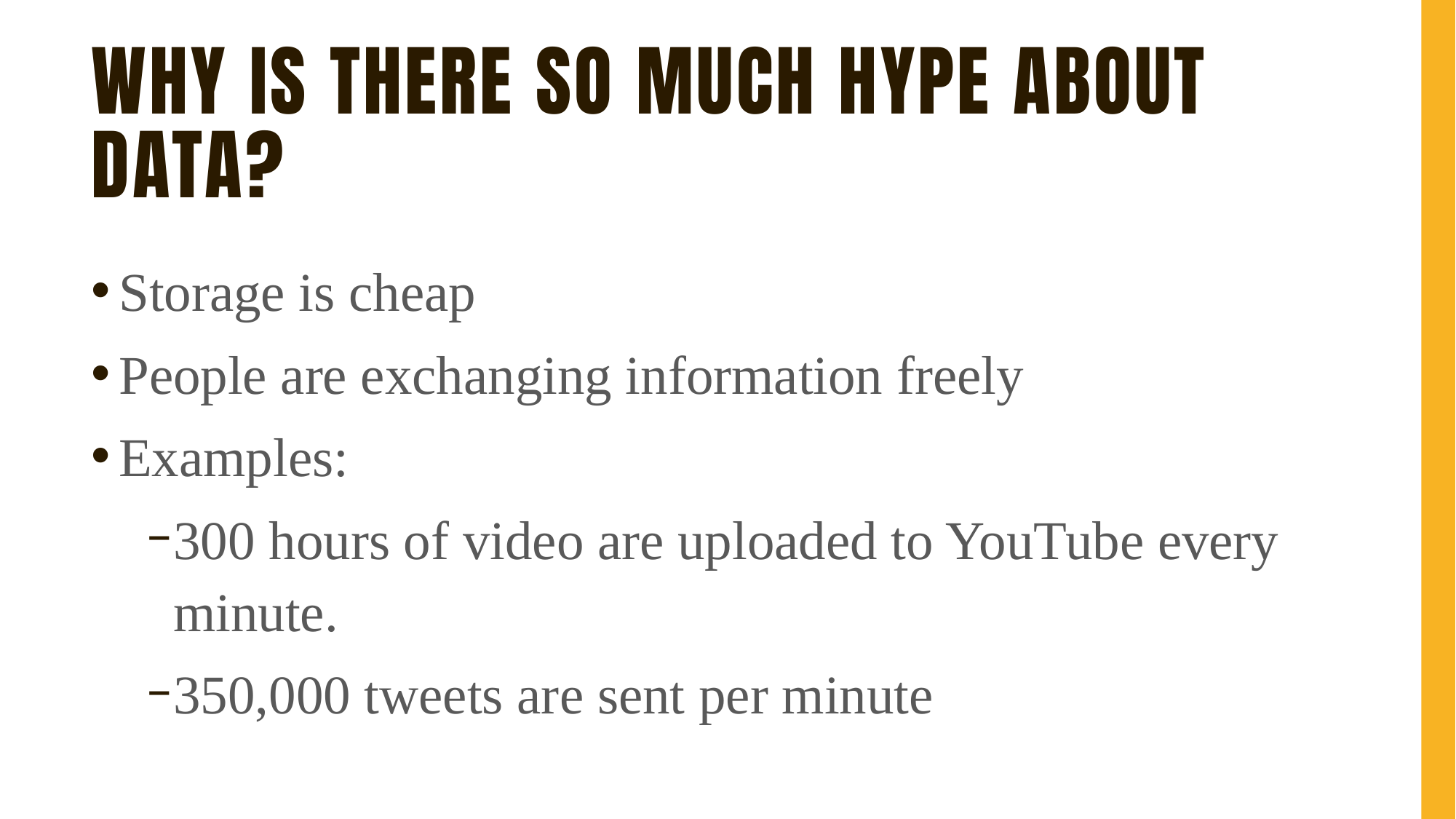

# Why is there so much hype about Data?
Storage is cheap
People are exchanging information freely
Examples:
300 hours of video are uploaded to YouTube every minute.
350,000 tweets are sent per minute